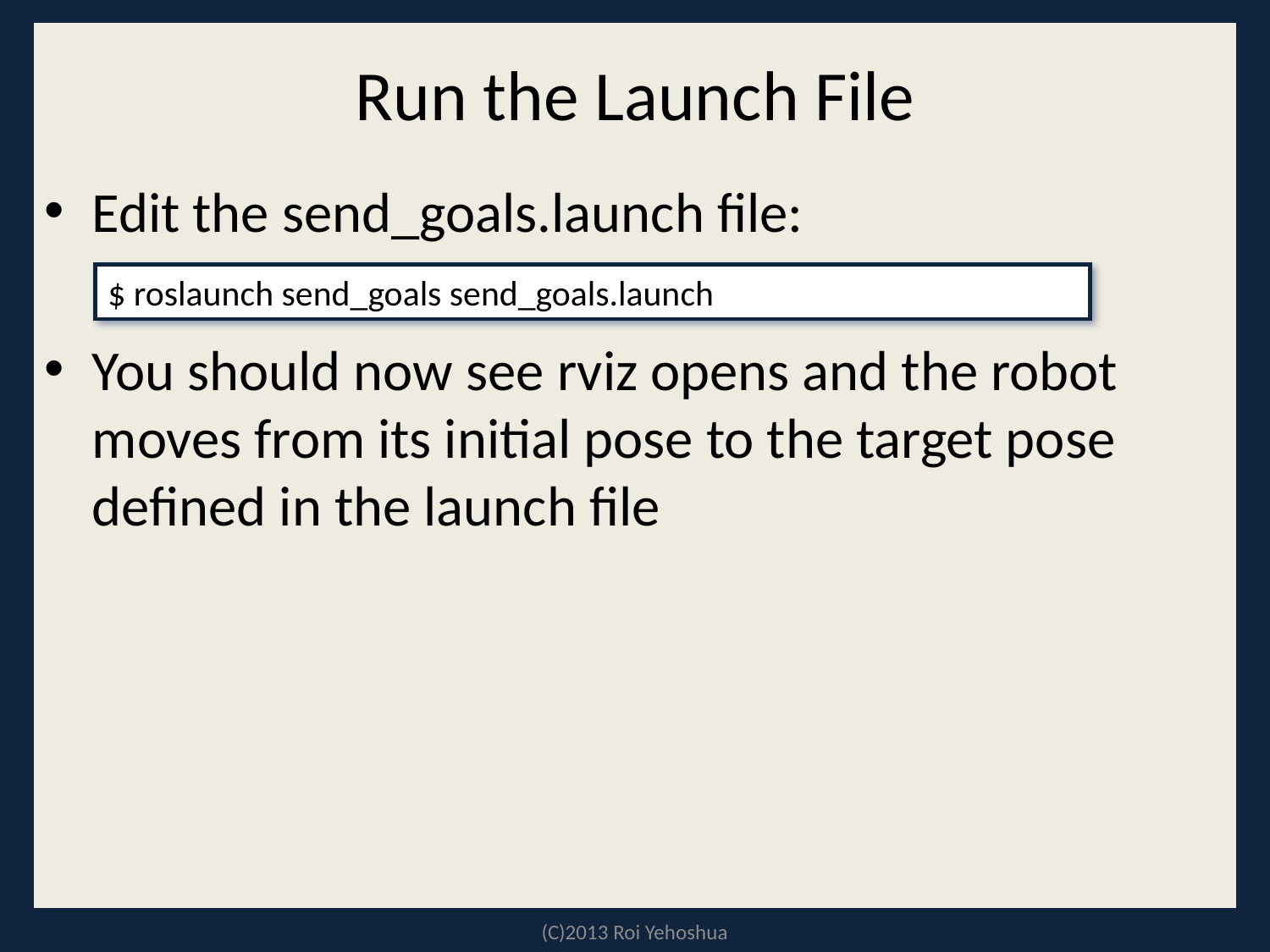

# Run the Launch File
Edit the send_goals.launch file:

You should now see rviz opens and the robot moves from its initial pose to the target pose defined in the launch file

$ roslaunch send_goals send_goals.launch
(C)2013 Roi Yehoshua